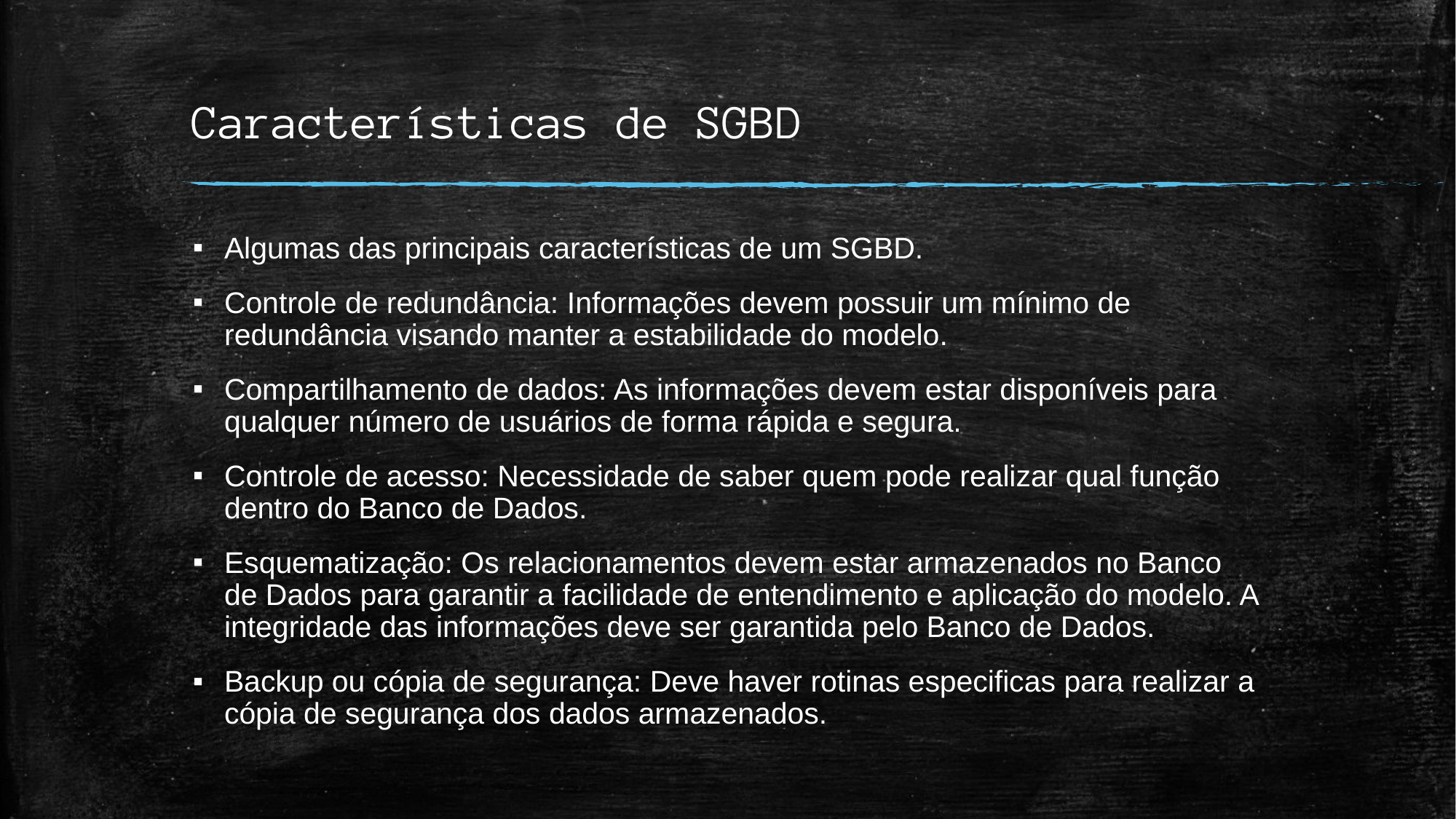

# Características de SGBD
Algumas das principais características de um SGBD.
Controle de redundância: Informações devem possuir um mínimo de redundância visando manter a estabilidade do modelo.
Compartilhamento de dados: As informações devem estar disponíveis para qualquer número de usuários de forma rápida e segura.
Controle de acesso: Necessidade de saber quem pode realizar qual função dentro do Banco de Dados.
Esquematização: Os relacionamentos devem estar armazenados no Banco de Dados para garantir a facilidade de entendimento e aplicação do modelo. A integridade das informações deve ser garantida pelo Banco de Dados.
Backup ou cópia de segurança: Deve haver rotinas especificas para realizar a cópia de segurança dos dados armazenados.